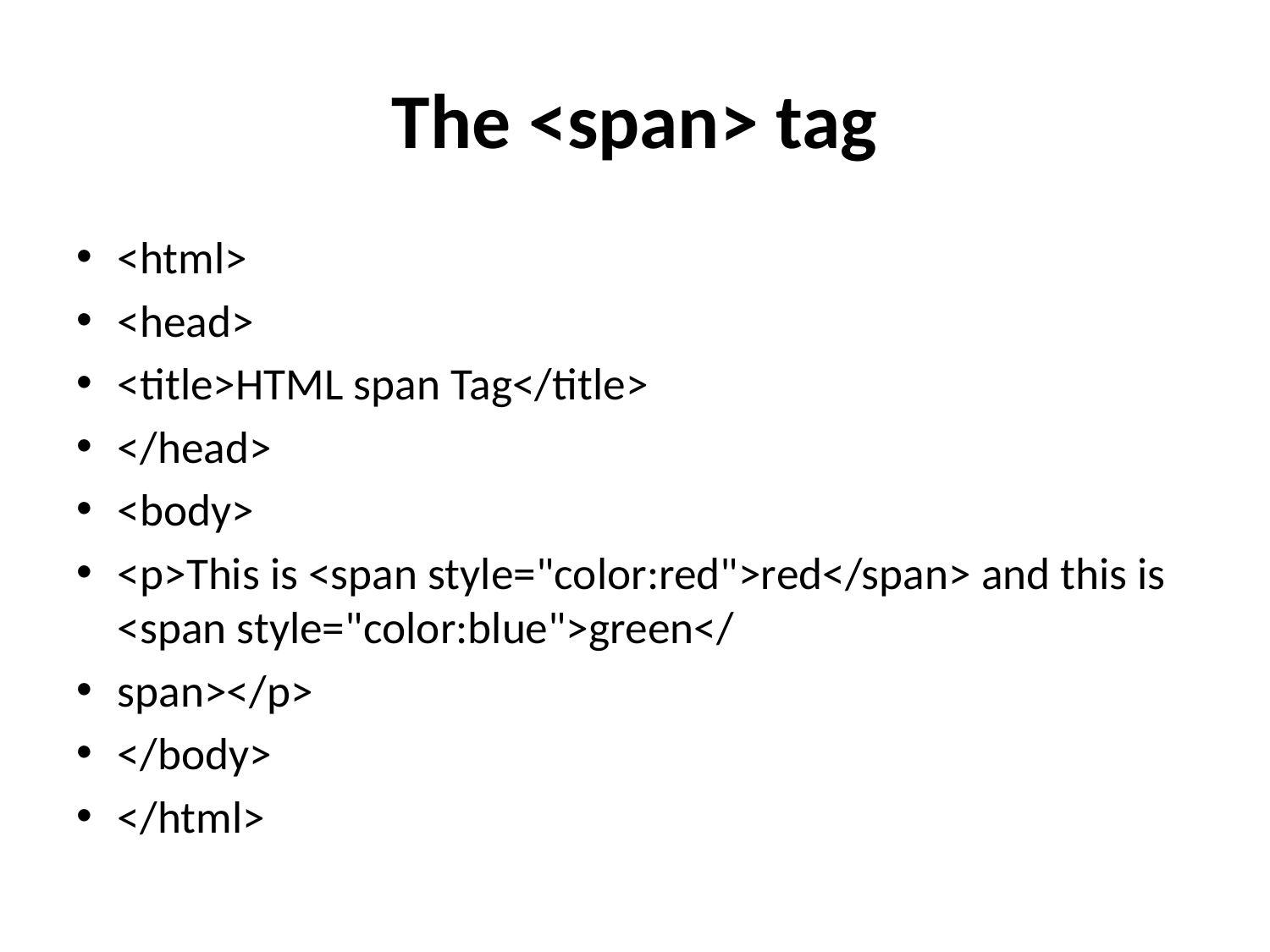

# The <span> tag
<html>
<head>
<title>HTML span Tag</title>
</head>
<body>
<p>This is <span style="color:red">red</span> and this is <span style="color:blue">green</
span></p>
</body>
</html>